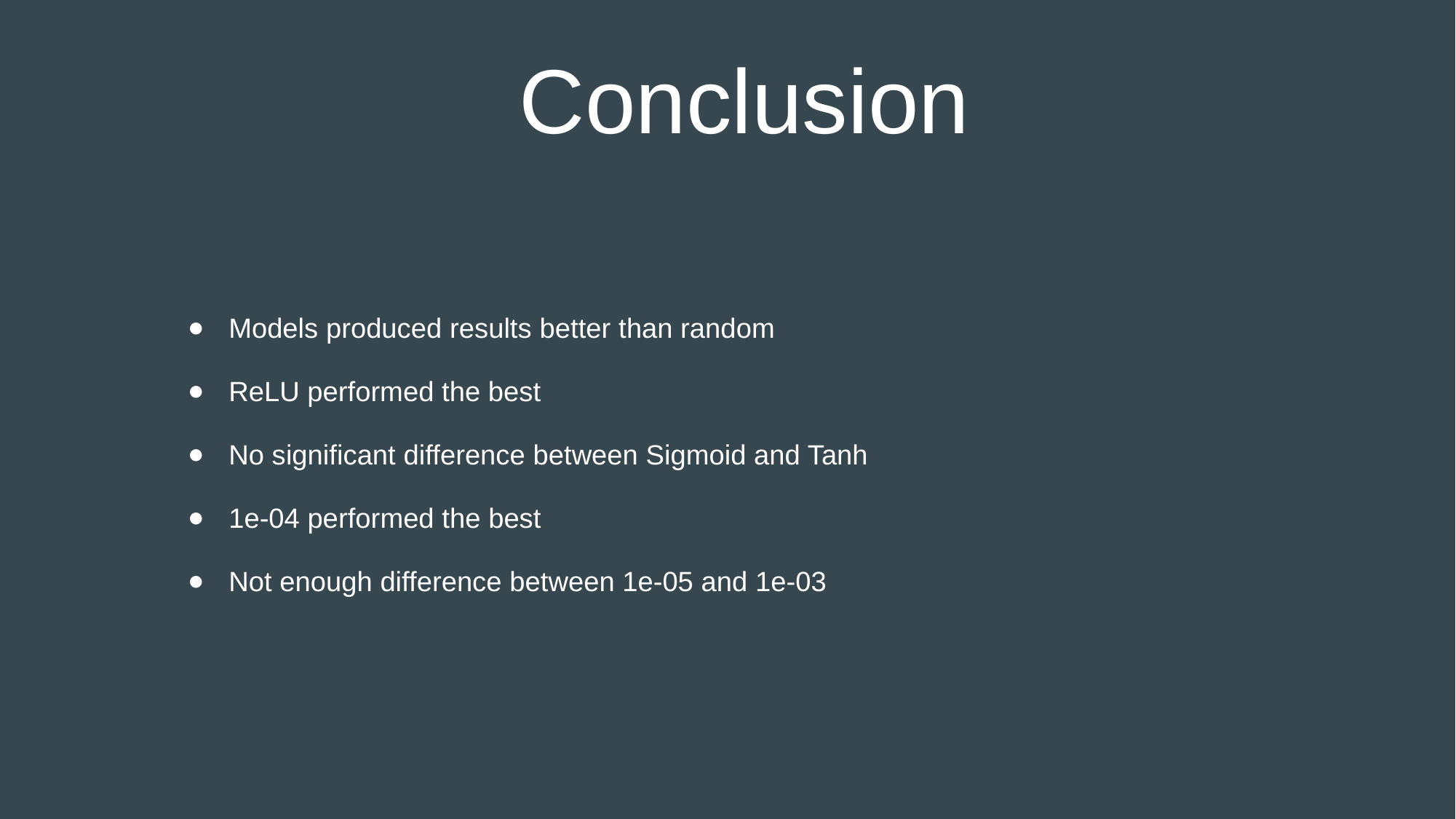

# Conclusion
Models produced results better than random
ReLU performed the best
No significant difference between Sigmoid and Tanh
1e-04 performed the best
Not enough difference between 1e-05 and 1e-03